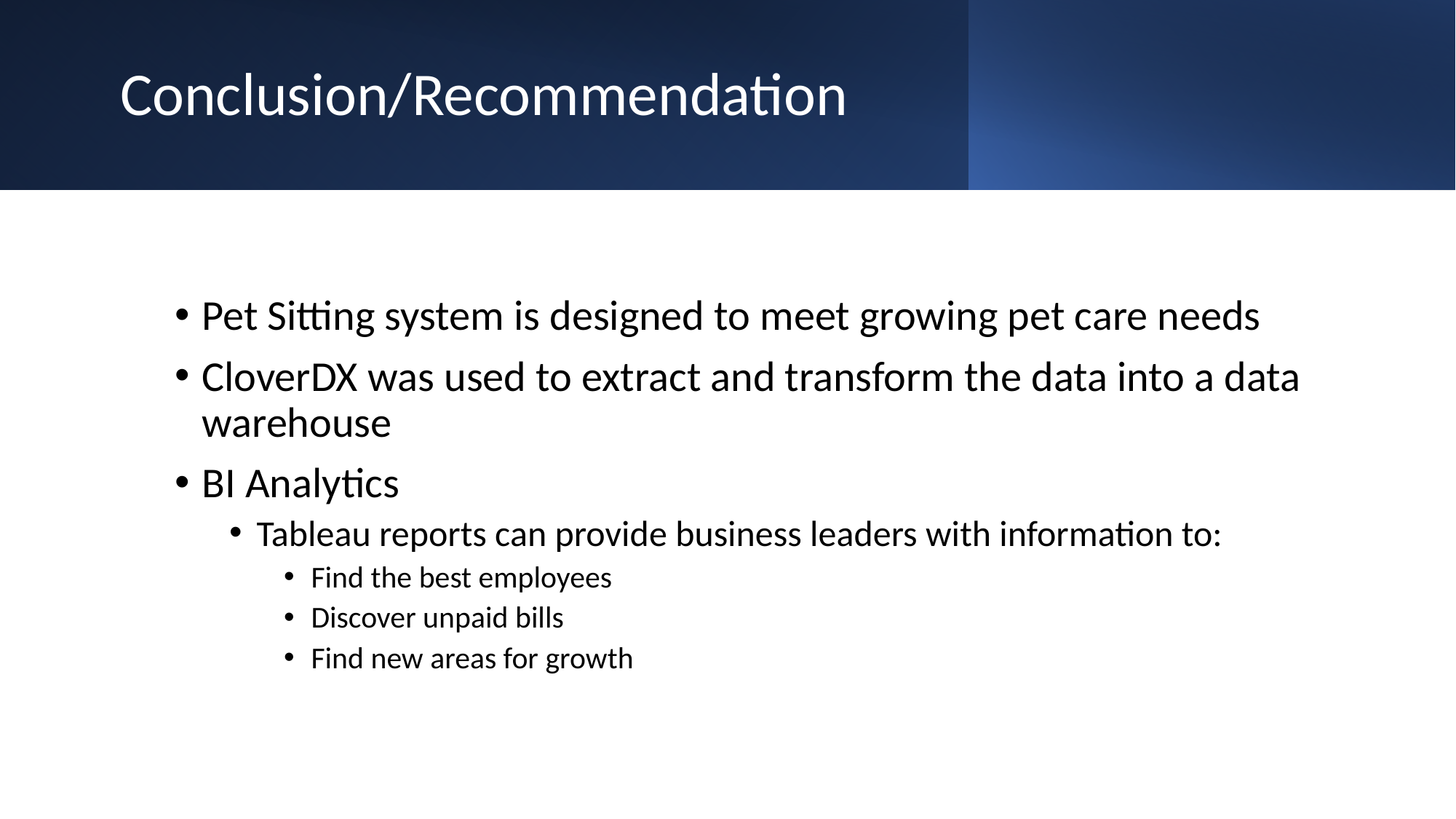

# Conclusion/Recommendation
Pet Sitting system is designed to meet growing pet care needs
CloverDX was used to extract and transform the data into a data warehouse
BI Analytics
Tableau reports can provide business leaders with information to:
Find the best employees
Discover unpaid bills
Find new areas for growth